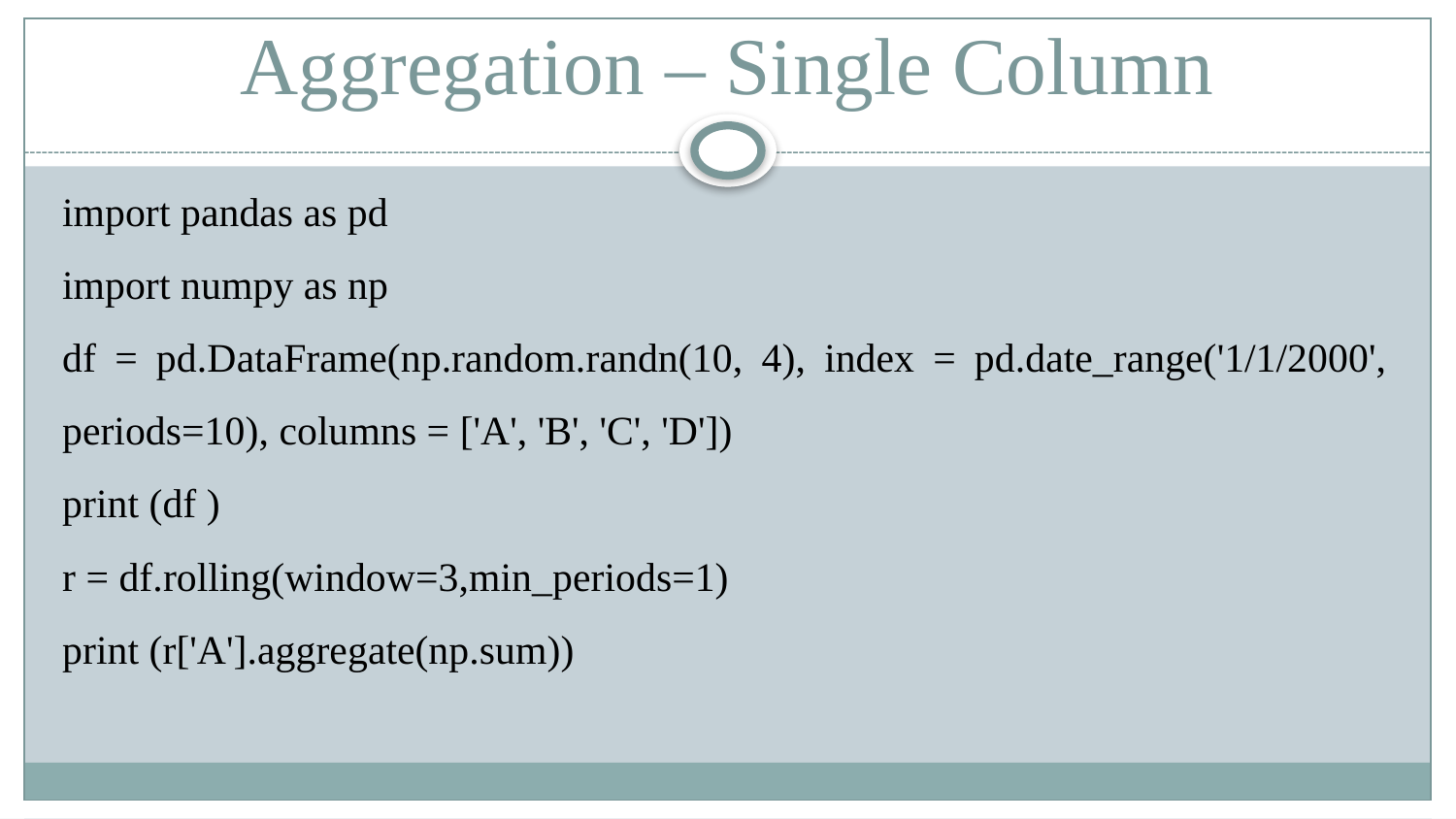

# Aggregation – Single Column
import pandas as pd
import numpy as np
df = pd.DataFrame(np.random.randn(10, 4), index = pd.date_range('1/1/2000', periods=10), columns = ['A', 'B', 'C', 'D'])
print (df )
r = df.rolling(window=3,min_periods=1)
print (r['A'].aggregate(np.sum))